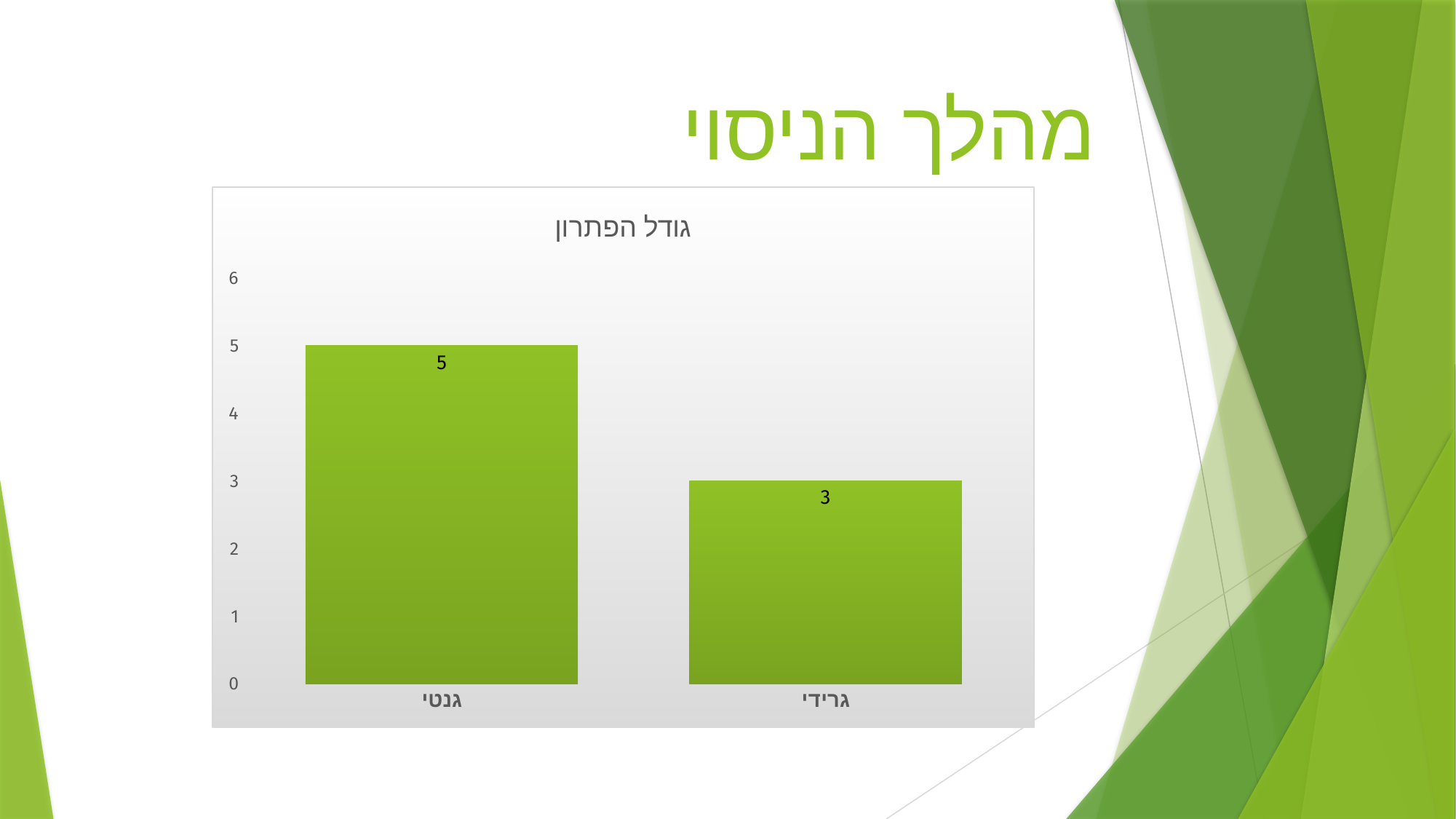

# מהלך הניסוי

### Chart: גודל הפתרון

| Category | זמן ריצה |
|---|---|
| גנטי | 5.0 |
| גרידי | 3.0 |